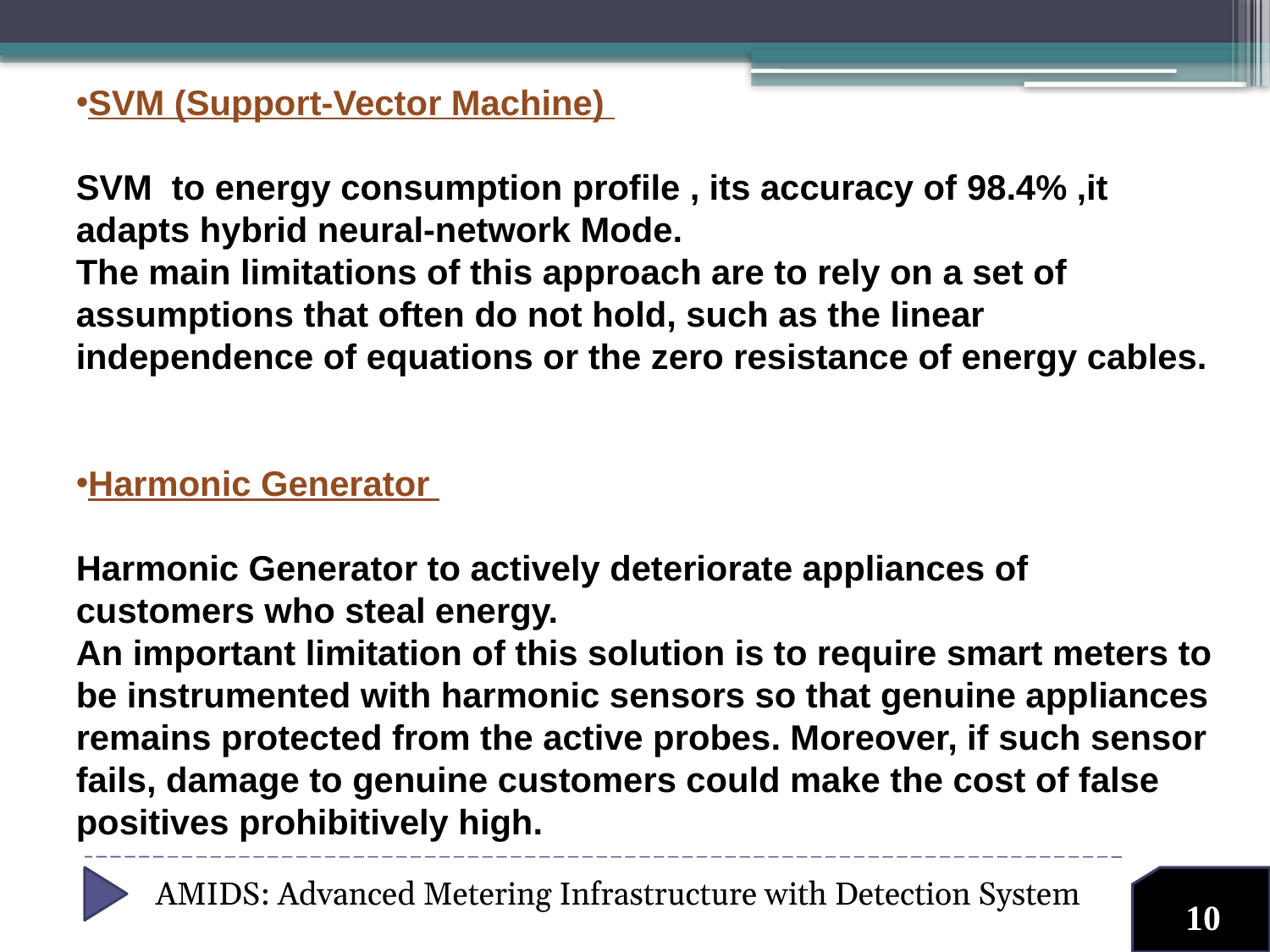

SVM (Support-Vector Machine)
SVM  to energy consumption profile , its accuracy of 98.4% ,it adapts hybrid neural-network Mode.
The main limitations of this approach are to rely on a set of assumptions that often do not hold, such as the linear independence of equations or the zero resistance of energy cables.

Harmonic Generator
Harmonic Generator to actively deteriorate appliances of customers who steal energy.
An important limitation of this solution is to require smart meters to be instrumented with harmonic sensors so that genuine appliances remains protected from the active probes. Moreover, if such sensor fails, damage to genuine customers could make the cost of false positives prohibitively high.

AMIDS: Advanced Metering Infrastructure with Detection System

 10